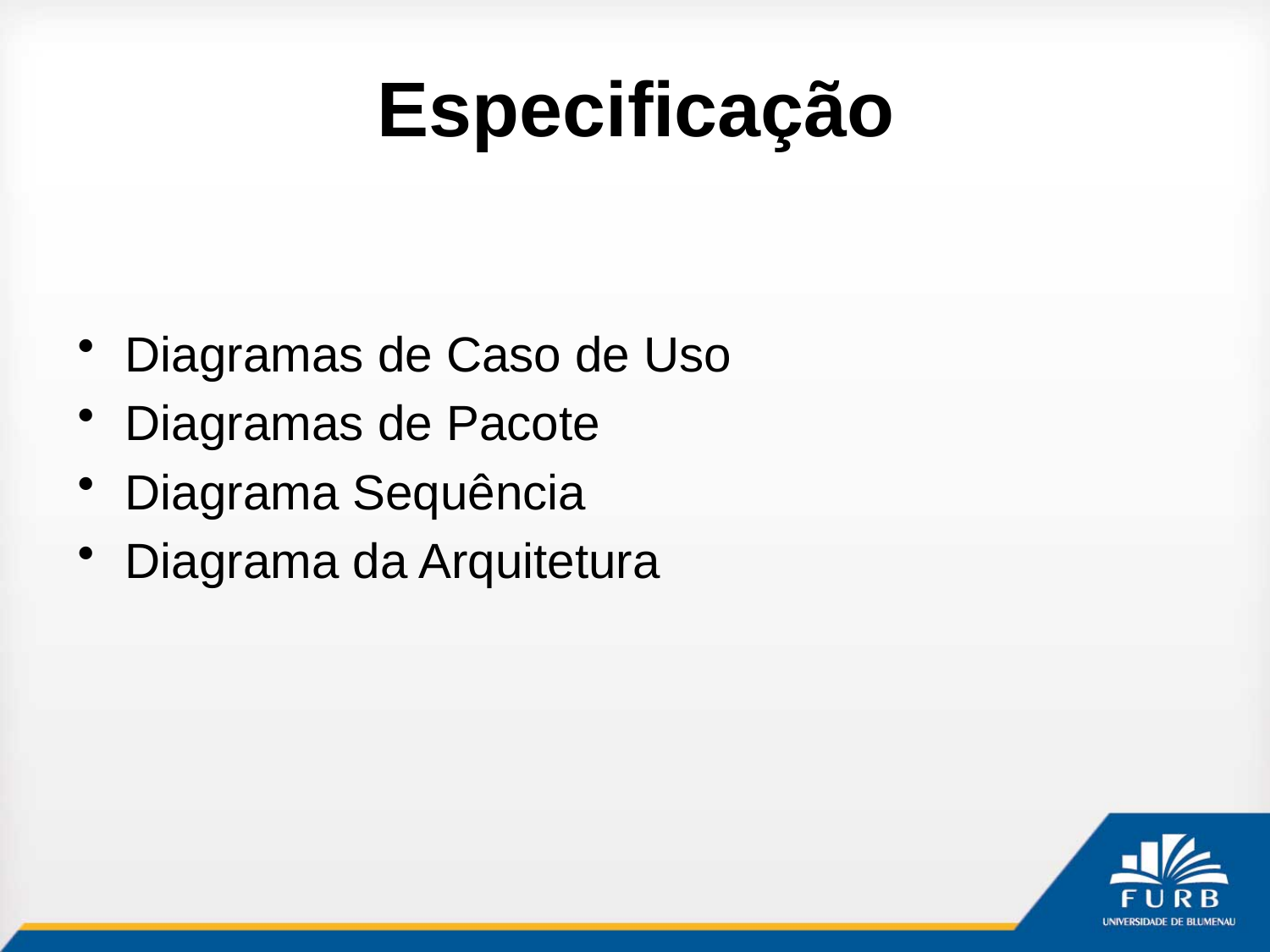

# Especificação
Diagramas de Caso de Uso
Diagramas de Pacote
Diagrama Sequência
Diagrama da Arquitetura